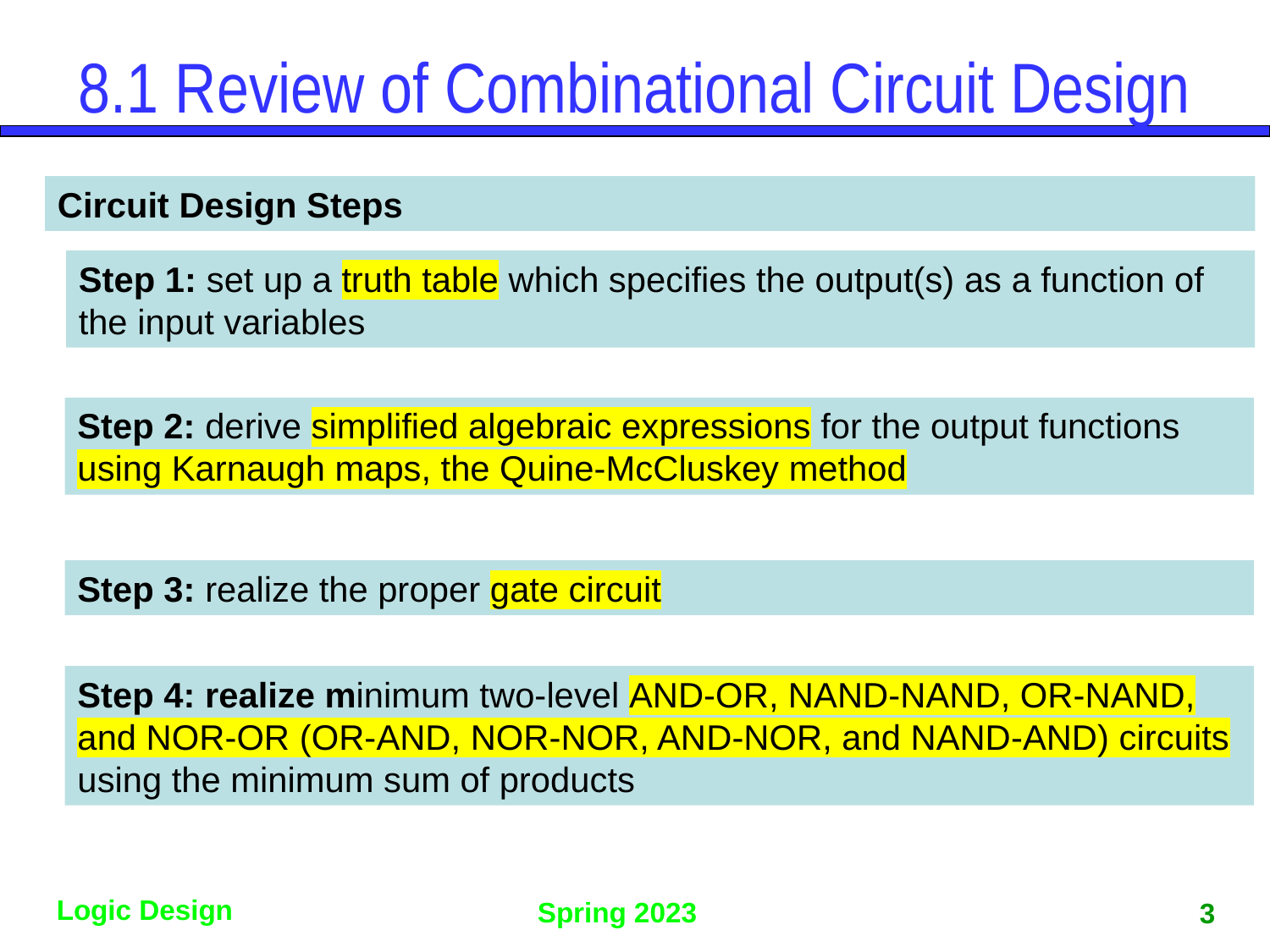

8.1 Review of Combinational Circuit Design
Circuit Design Steps
Step 1: set up a truth table which specifies the output(s) as a function of the input variables
Step 2: derive simplified algebraic expressions for the output functions using Karnaugh maps, the Quine-McCluskey method
Step 3: realize the proper gate circuit
Step 4: realize minimum two-level AND-OR, NAND-NAND, OR-NAND, and NOR-OR (OR-AND, NOR-NOR, AND-NOR, and NAND-AND) circuits using the minimum sum of products
3